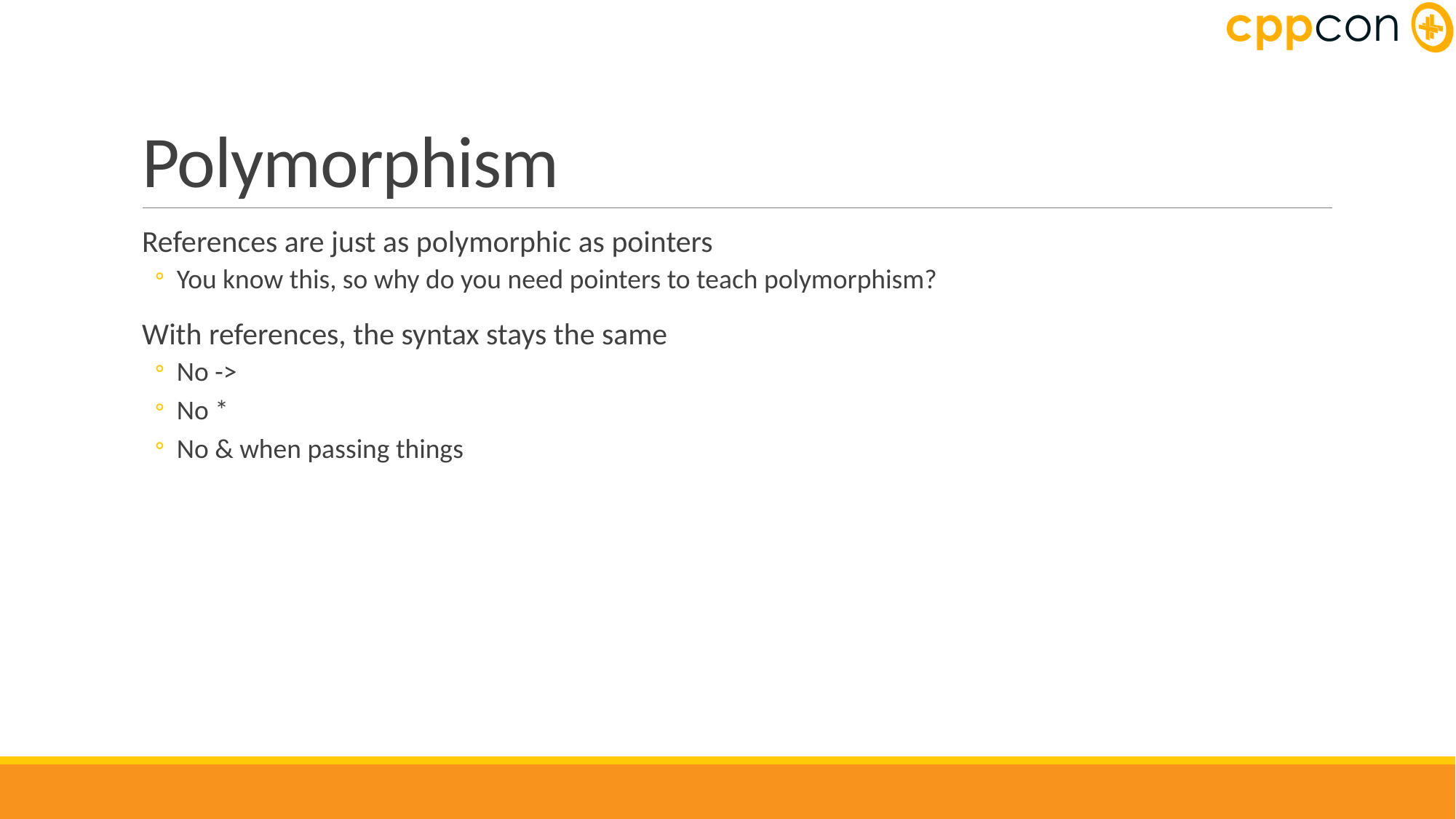

# Polymorphism
References are just as polymorphic as pointers
You know this, so why do you need pointers to teach polymorphism?
With references, the syntax stays the same
No ->
No *
No & when passing things